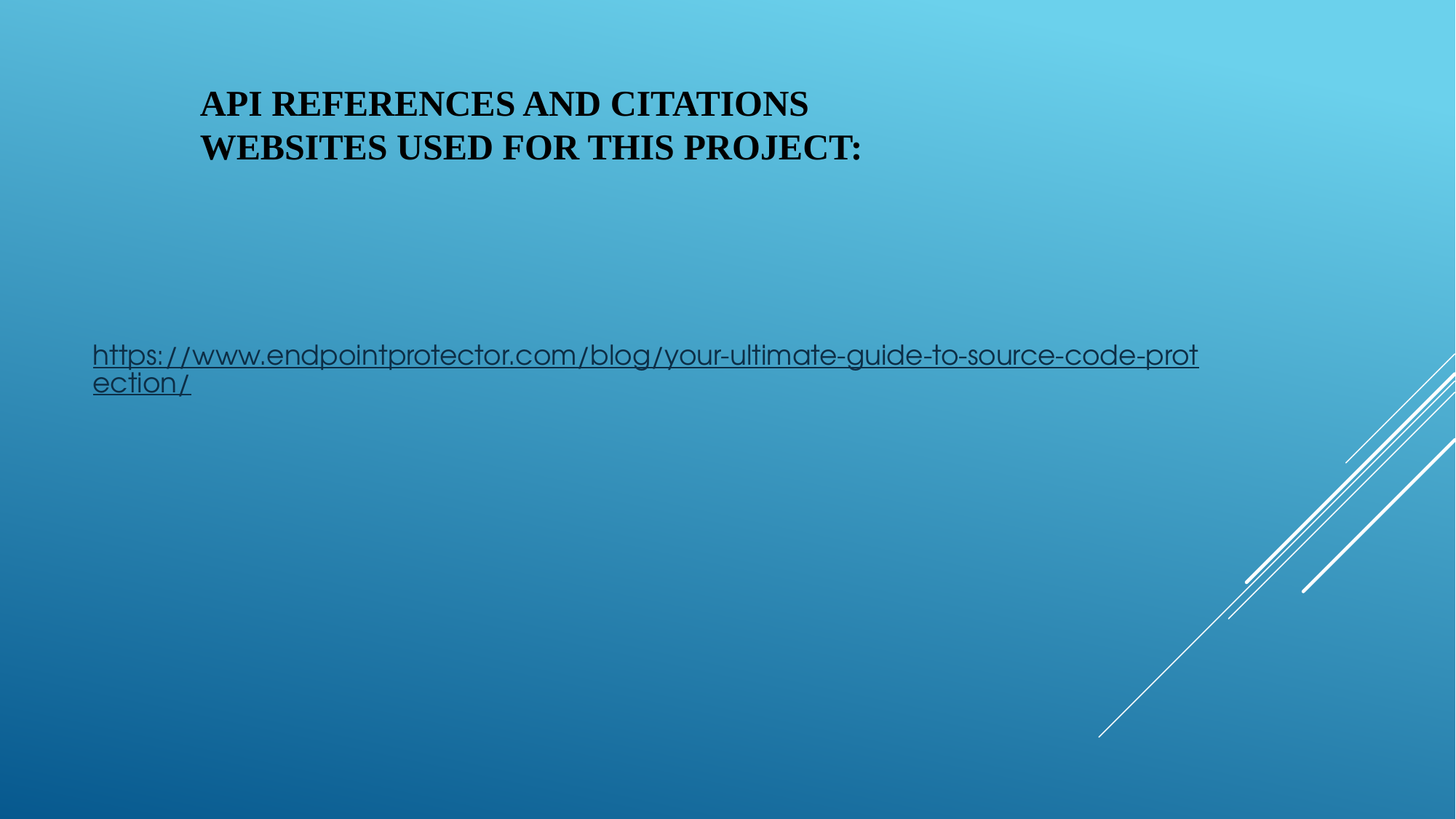

API REFERENCES AND CITATIONS WEBSITES USED FOR THIS PROJECT:
https://www.endpointprotector.com/blog/your-ultimate-guide-to-source-code-protection/